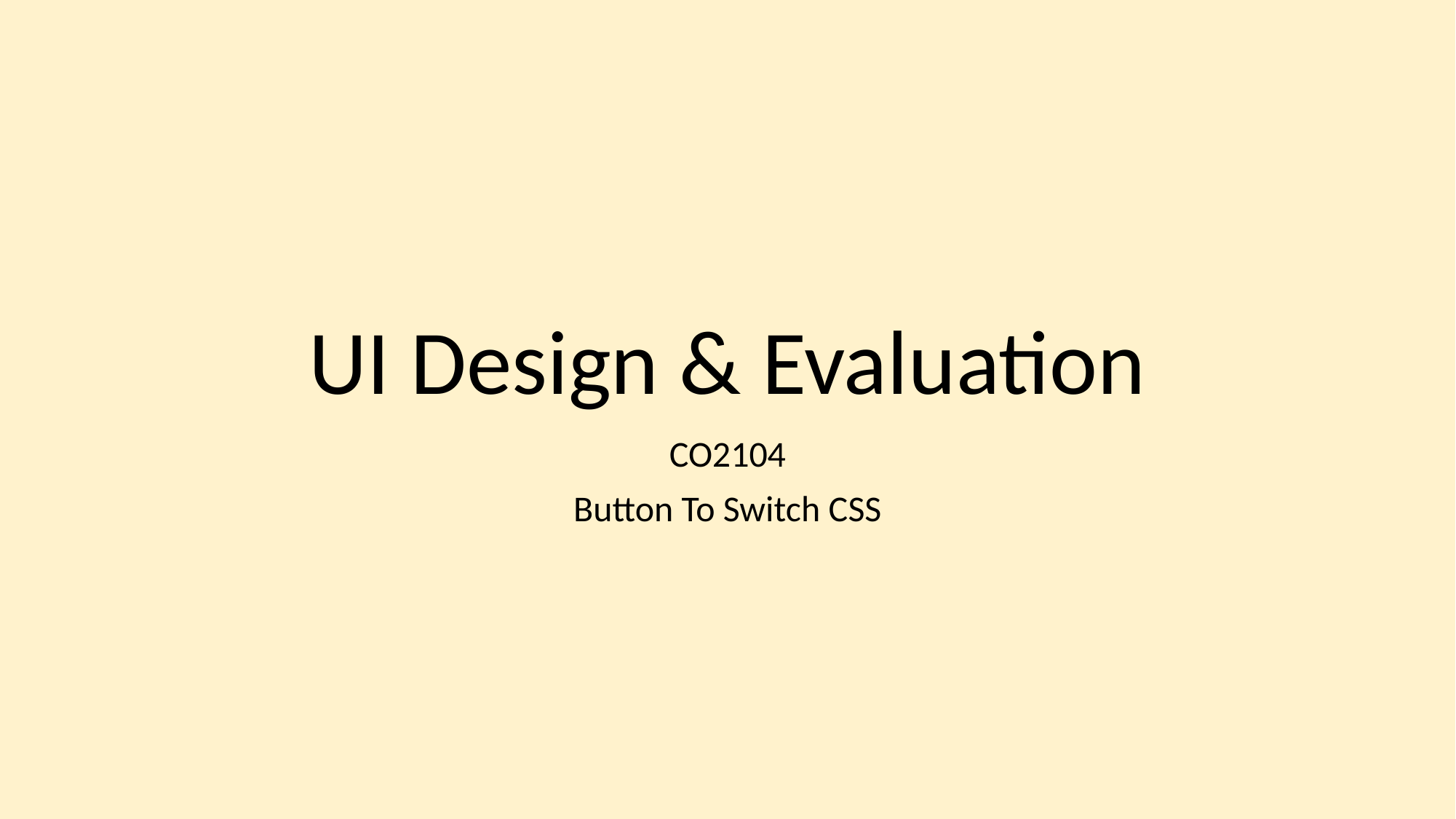

# UI Design & Evaluation
CO2104
Button To Switch CSS